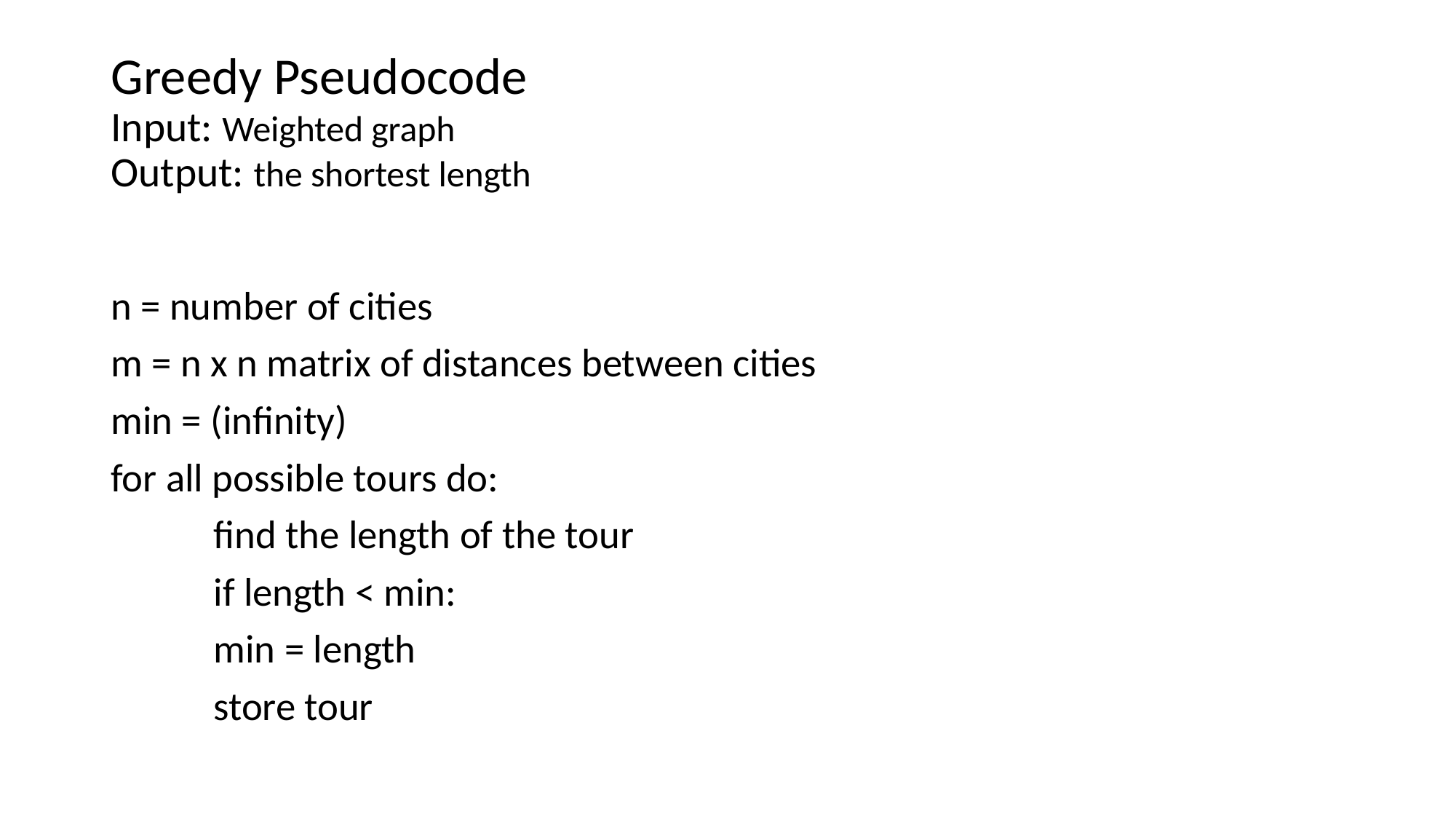

# Greedy Pseudocode Input: Weighted graph Output: the shortest length

n = number of cities
m = n x n matrix of distances between cities
min = (infinity)
for all possible tours do:
	find the length of the tour
	if length < min:
		min = length
		store tour